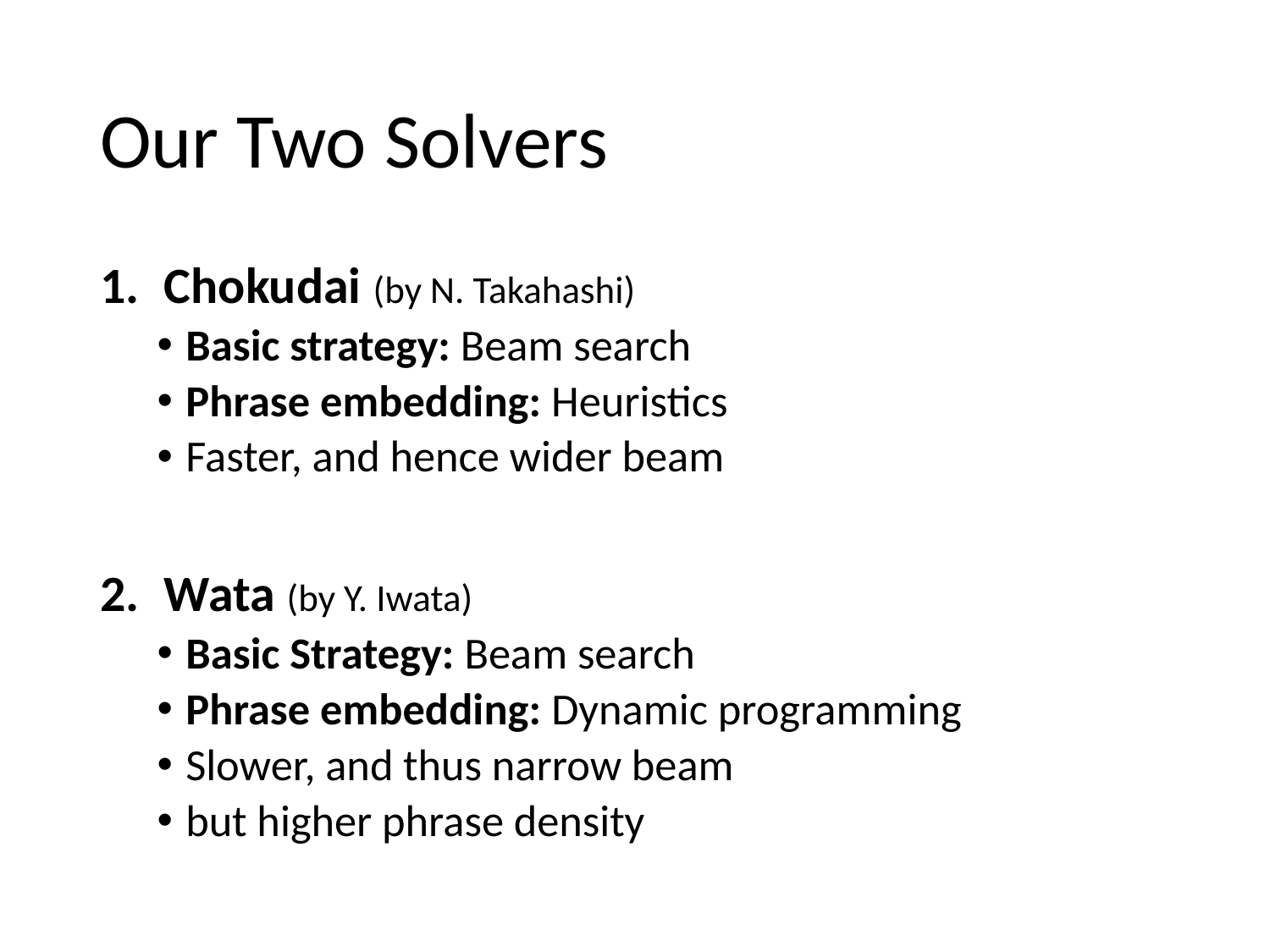

# Our Two Solvers
Chokudai (by N. Takahashi)
Basic strategy: Beam search
Phrase embedding: Heuristics
Faster, and hence wider beam

Wata (by Y. Iwata)
Basic Strategy: Beam search
Phrase embedding: Dynamic programming
Slower, and thus narrow beam
but higher phrase density